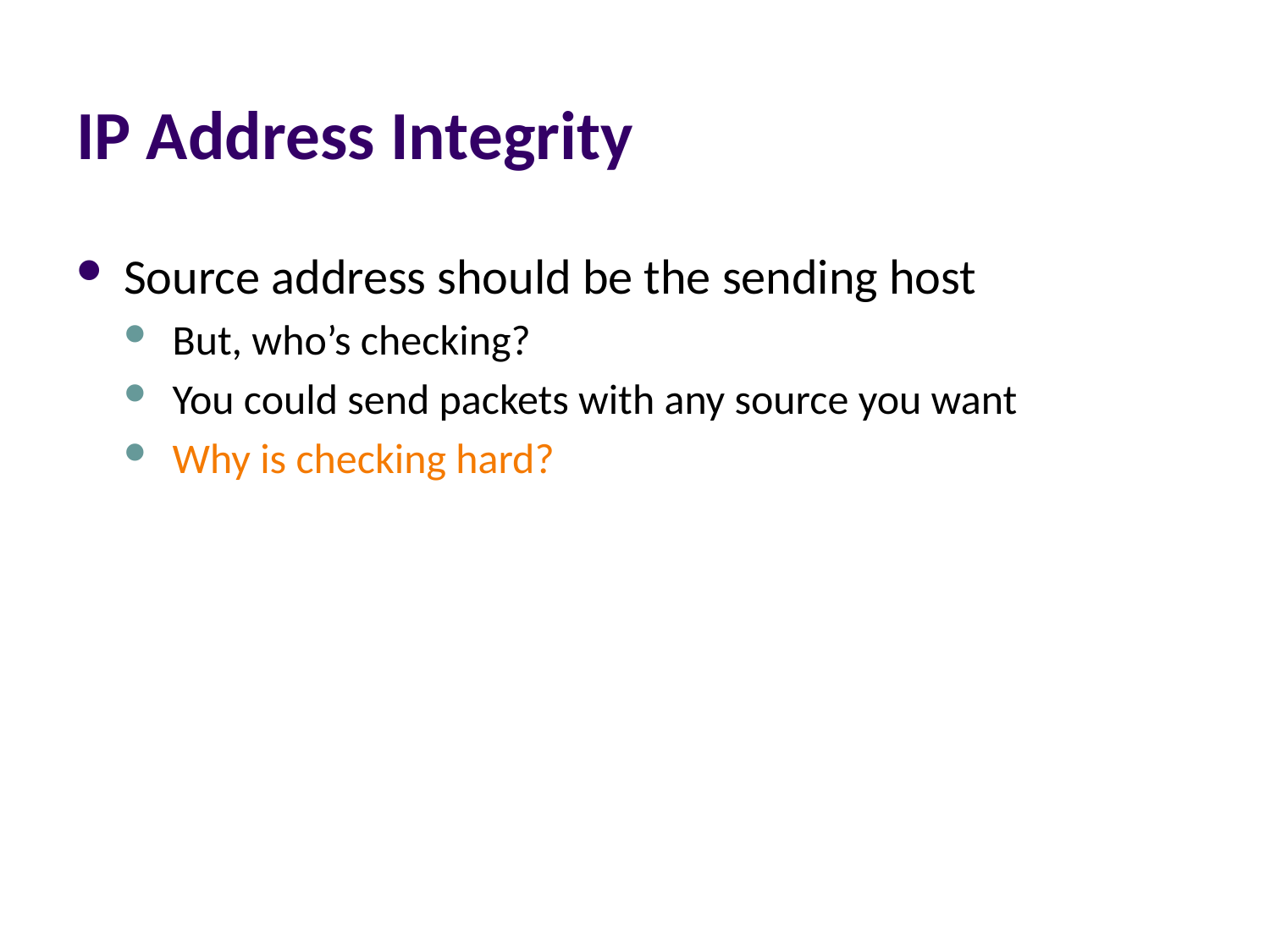

# IP Address Integrity
Source address should be the sending host
But, who’s checking?
You could send packets with any source you want
Why is checking hard?